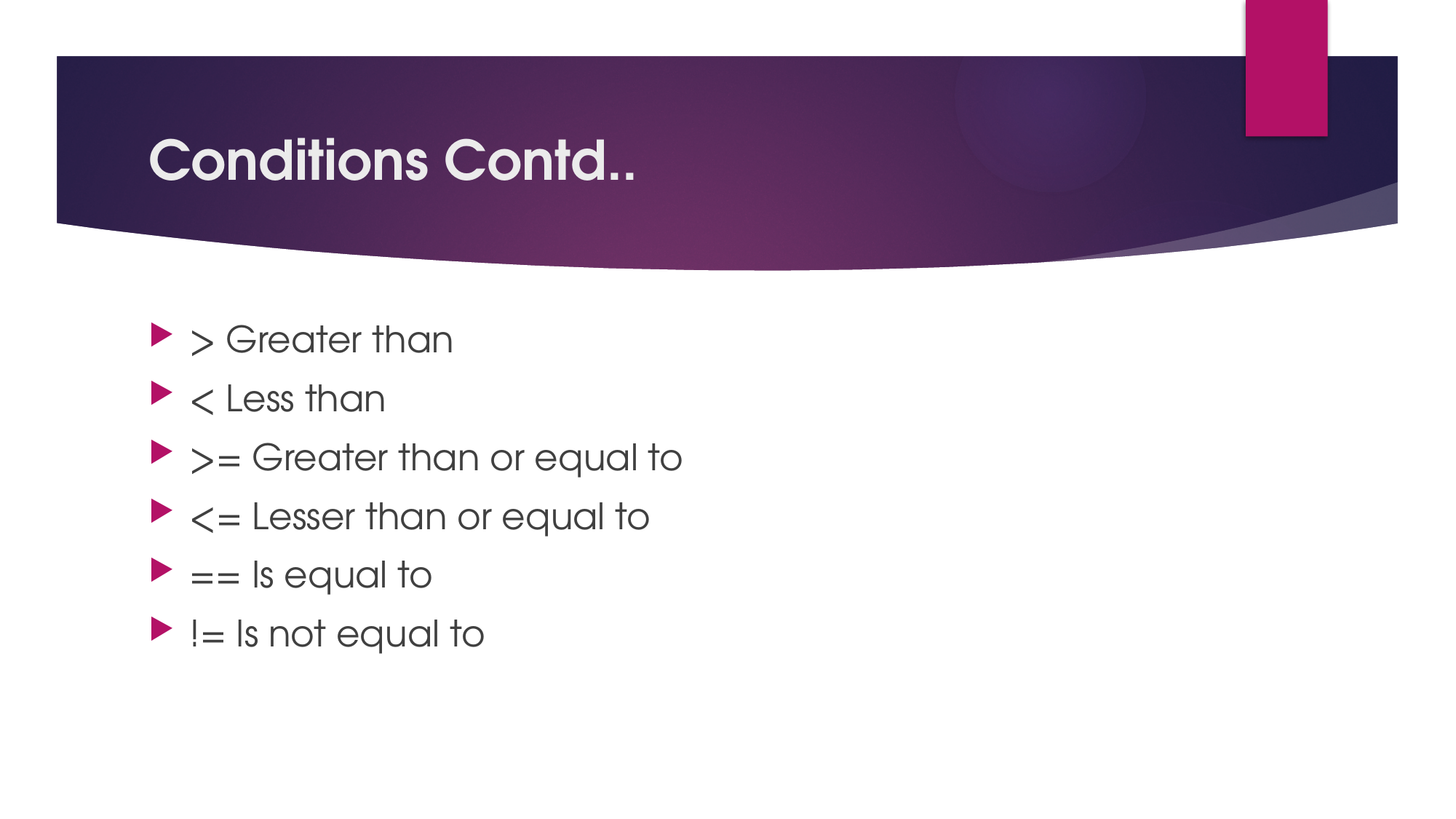

# Conditions Contd..
> Greater than
< Less than
>= Greater than or equal to
<= Lesser than or equal to
== Is equal to
!= Is not equal to